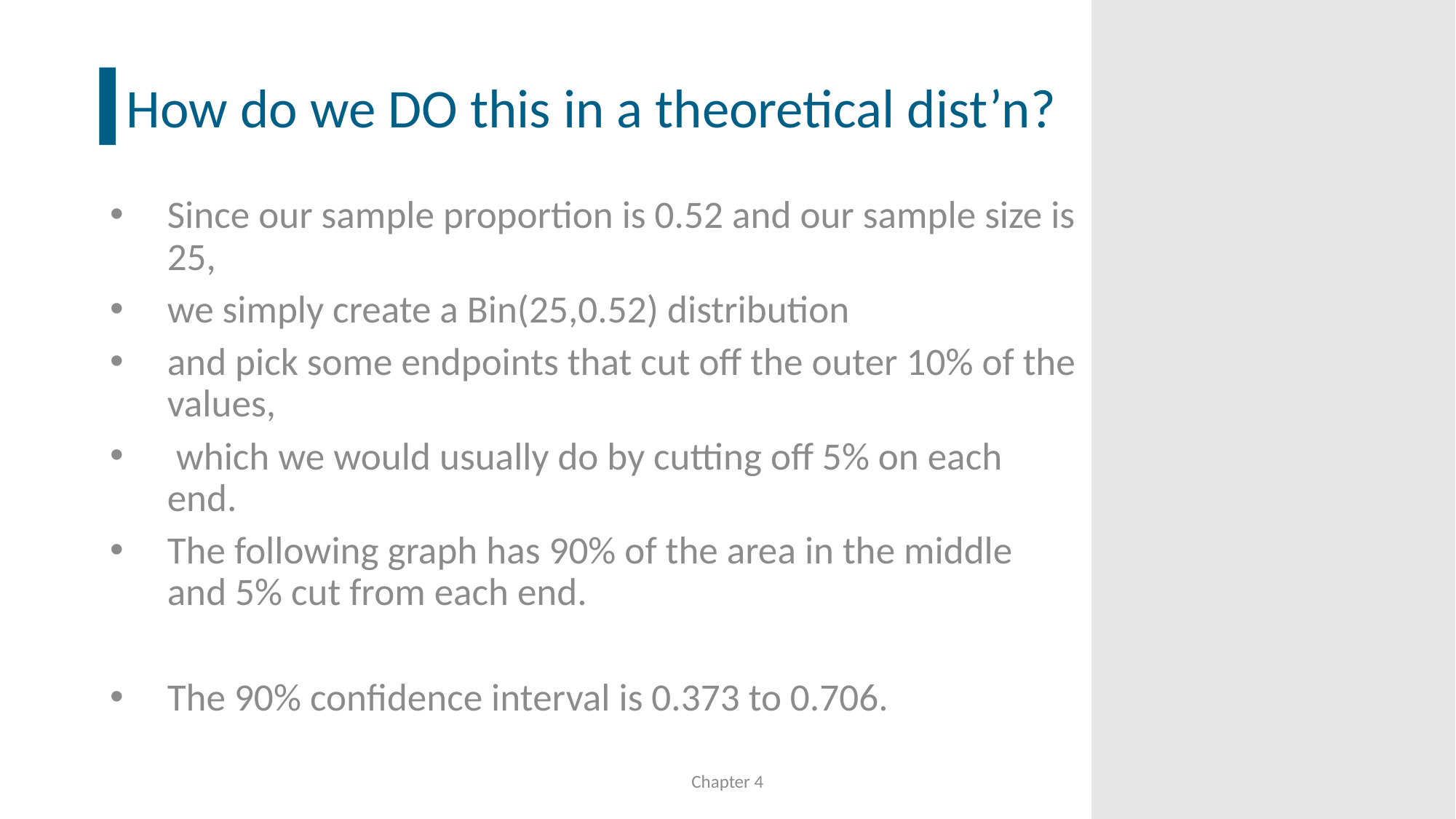

# How do we DO this in a theoretical dist’n?

Since our sample proportion is 0.52 and our sample size is 25,
we simply create a Bin(25,0.52) distribution
and pick some endpoints that cut off the outer 10% of the values,
 which we would usually do by cutting off 5% on each end.
The following graph has 90% of the area in the middle and 5% cut from each end.

The 90% confidence interval is 0.373 to 0.706.
Chapter 4
55